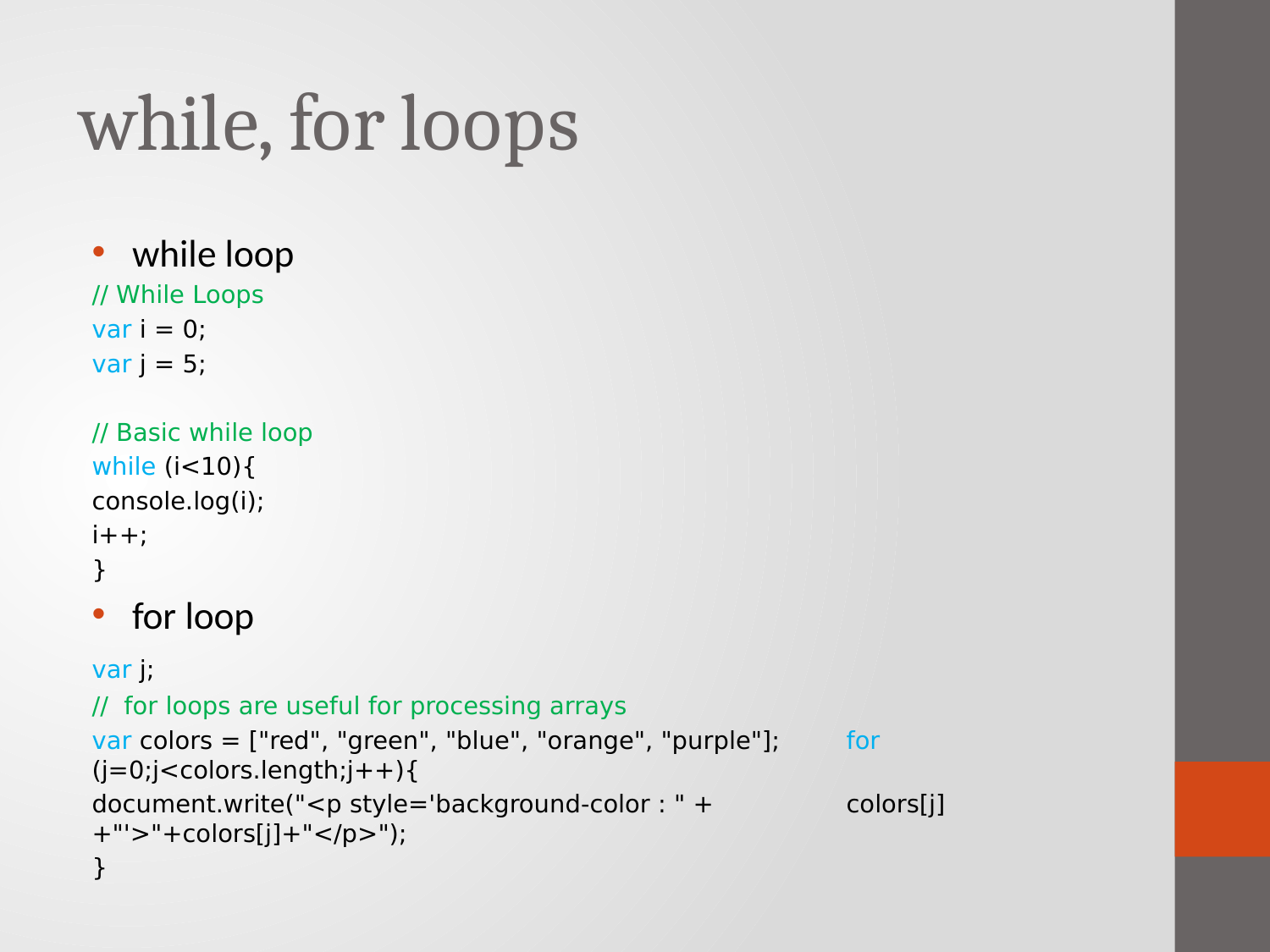

# while, for loops
 while loop
	// While Loops
	var i = 0;
	var j = 5;

	// Basic while loop
	while (i<10){
		console.log(i);
		i++;
	}
 for loop
	var j;
	//  for loops are useful for processing arrays
	var colors = ["red", "green", "blue", "orange", "purple"];			for (j=0;j<colors.length;j++){
		document.write("<p style='background-color : " + 			colors[j]+"'>"+colors[j]+"</p>");
	}